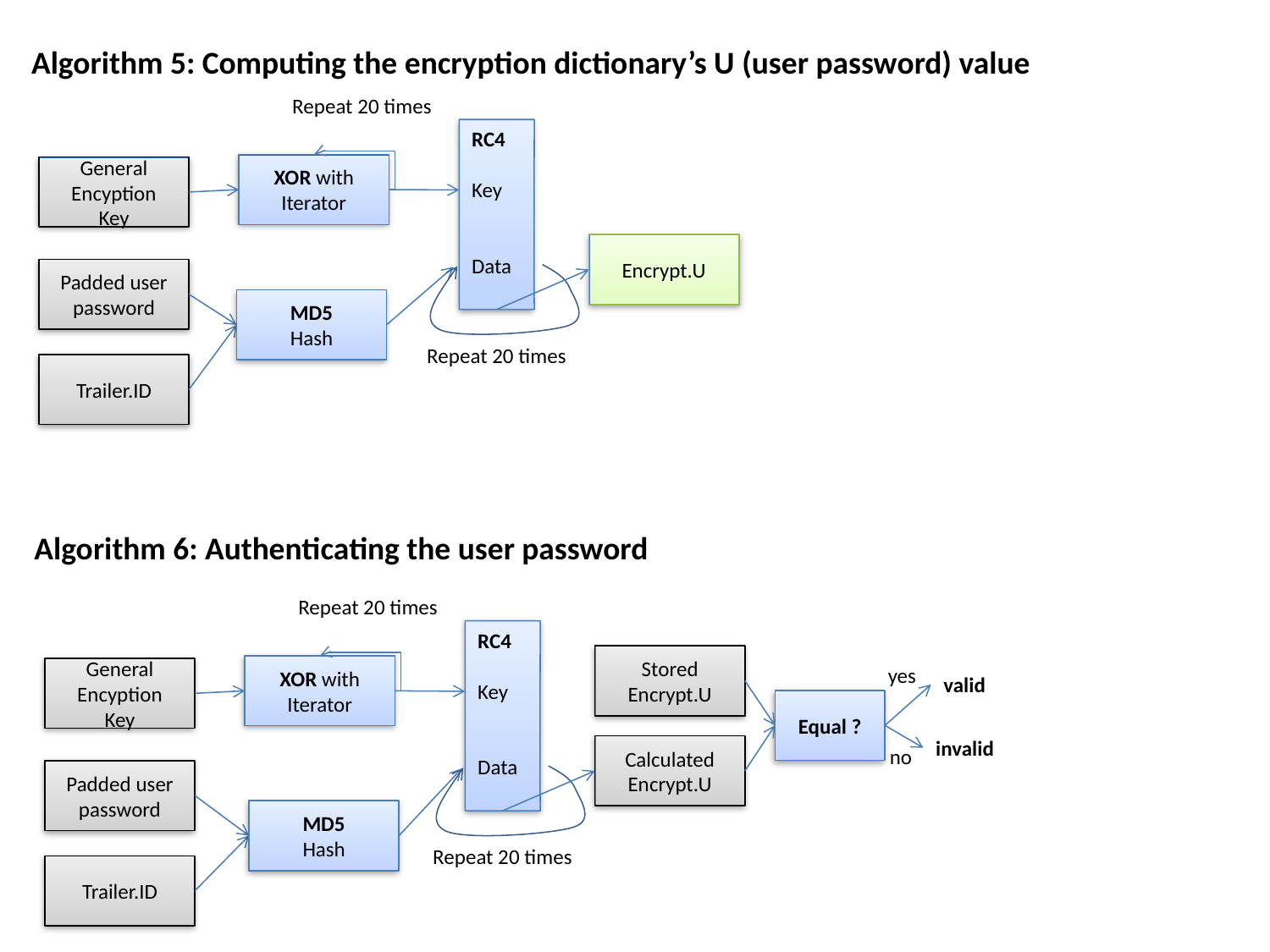

Algorithm 5: Computing the encryption dictionary’s U (user password) value
Repeat 20 times
RC4

Key

Data
XOR with
Iterator
General
Encyption
Key
Encrypt.U
Padded user password

MD5
Hash
Repeat 20 times
Trailer.ID
Algorithm 6: Authenticating the user password
Repeat 20 times
RC4

Key

Data
Stored
Encrypt.U
XOR with
Iterator
yes
General
Encyption
Key
valid
Equal ?
invalid
Calculated
Encrypt.U
no
Padded user password

MD5
Hash
Repeat 20 times
Trailer.ID